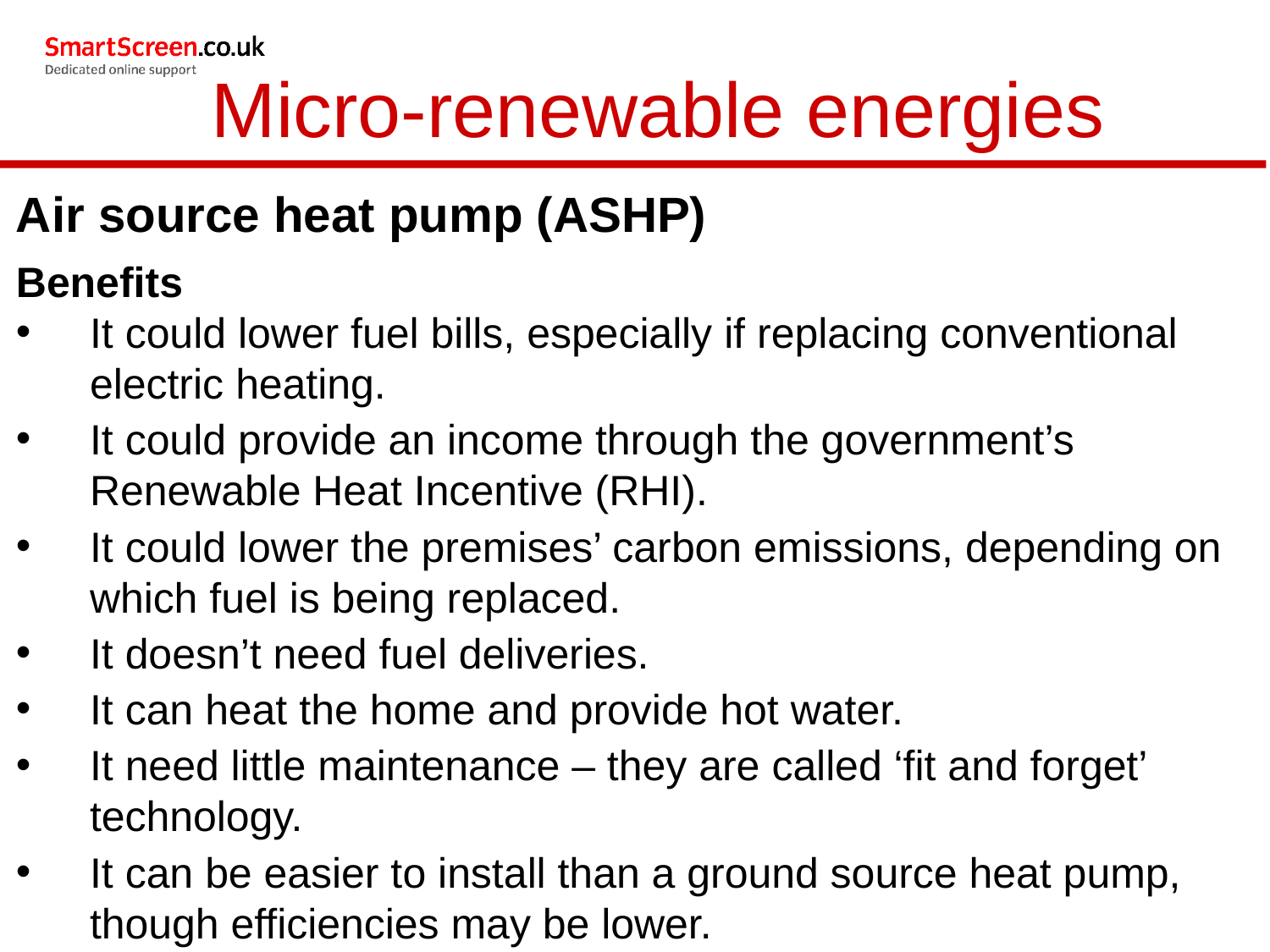

Micro-renewable energies

Air source heat pump (ASHP)
Benefits
It could lower fuel bills, especially if replacing conventional electric heating.
It could provide an income through the government’s Renewable Heat Incentive (RHI).
It could lower the premises’ carbon emissions, depending on which fuel is being replaced.
It doesn’t need fuel deliveries.
It can heat the home and provide hot water.
It need little maintenance – they are called ‘fit and forget’ technology.
It can be easier to install than a ground source heat pump, though efficiencies may be lower.